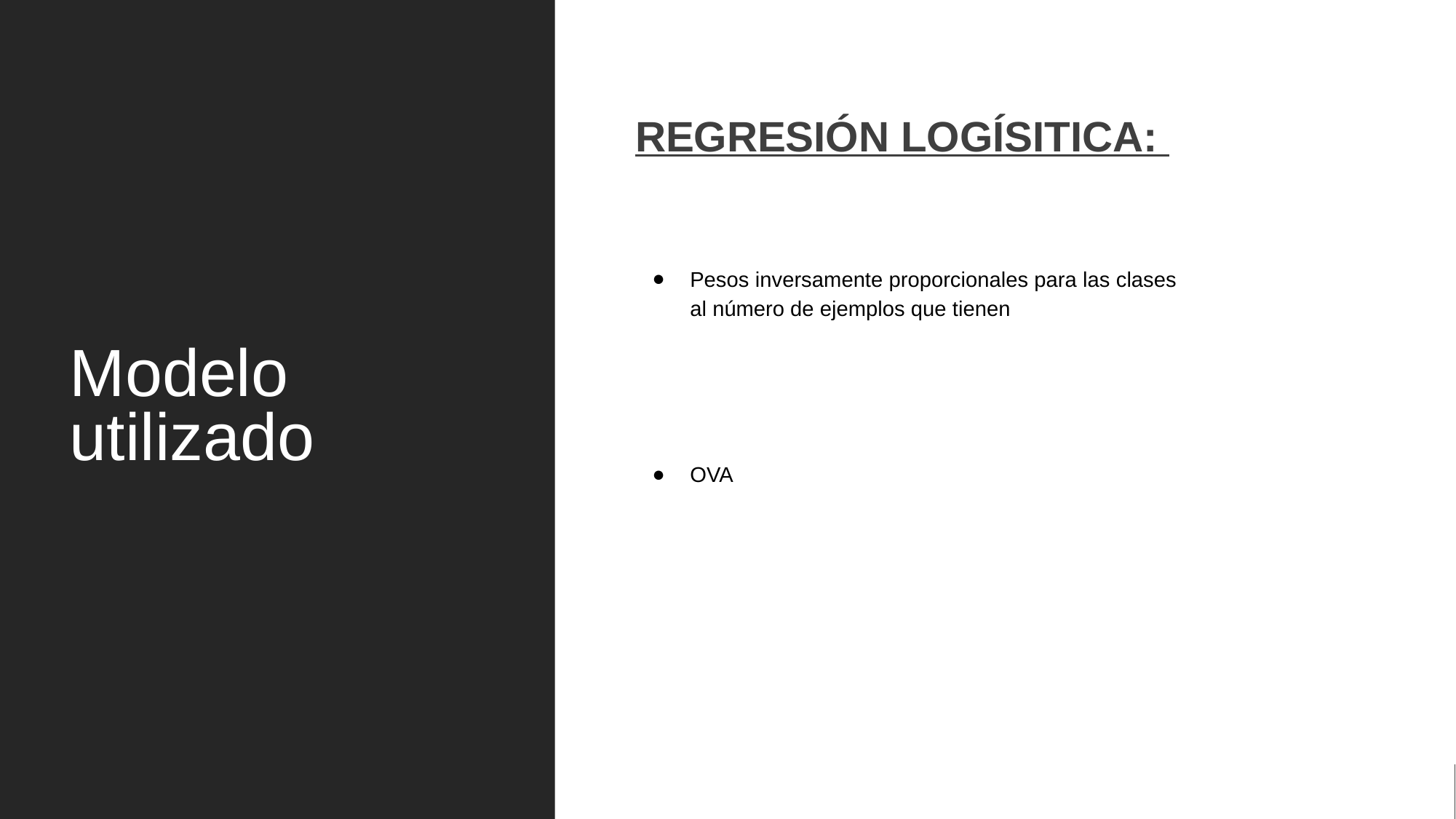

# Modelo utilizado
REGRESIÓN LOGÍSITICA:
Pesos inversamente proporcionales para las clases al número de ejemplos que tienen
OVA